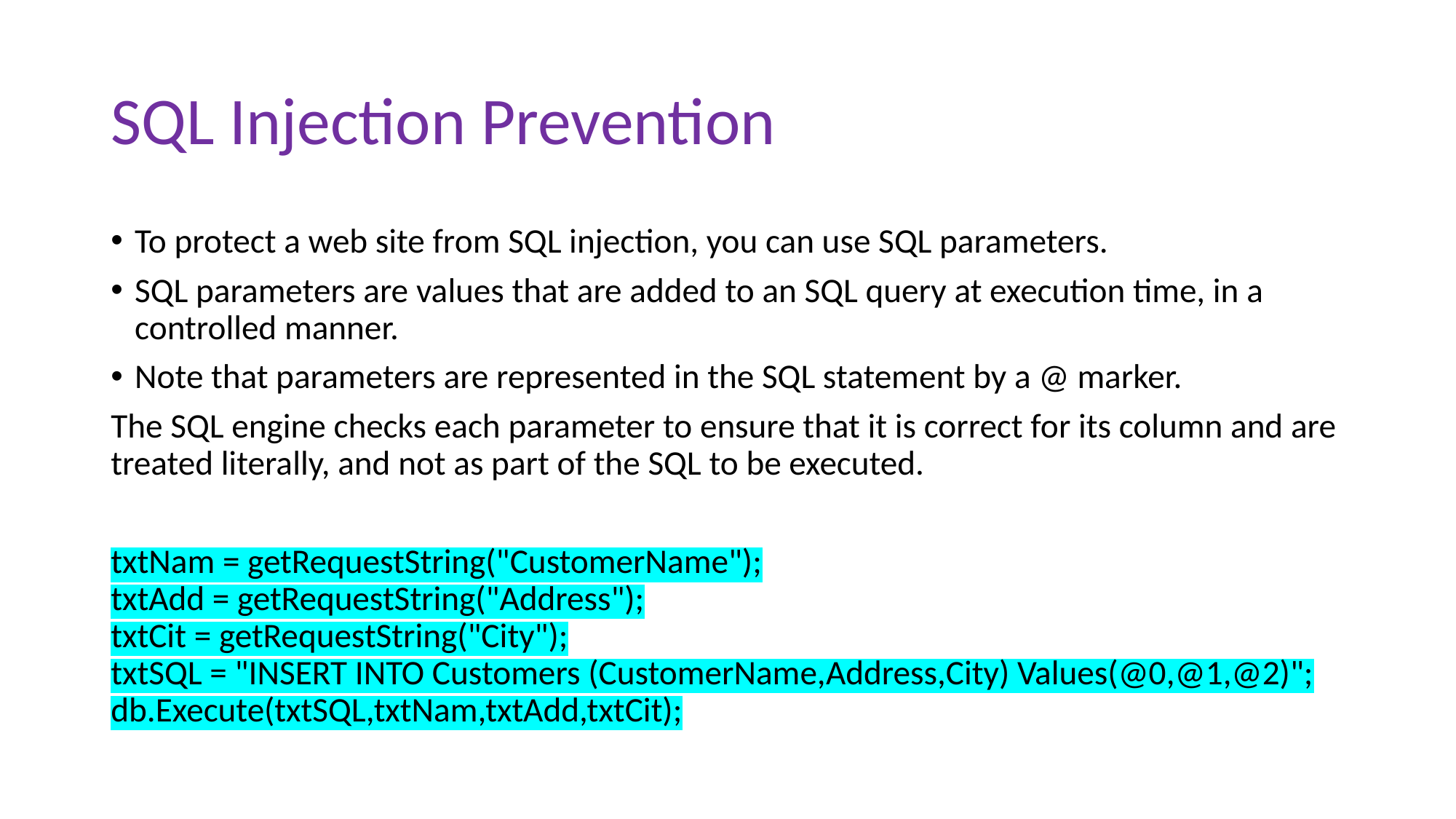

# SQL Injection Prevention
To protect a web site from SQL injection, you can use SQL parameters.
SQL parameters are values that are added to an SQL query at execution time, in a controlled manner.
Note that parameters are represented in the SQL statement by a @ marker.
The SQL engine checks each parameter to ensure that it is correct for its column and are treated literally, and not as part of the SQL to be executed.

txtNam = getRequestString("CustomerName");
txtAdd = getRequestString("Address");
txtCit = getRequestString("City");
txtSQL = "INSERT INTO Customers (CustomerName,Address,City) Values(@0,@1,@2)";
db.Execute(txtSQL,txtNam,txtAdd,txtCit);